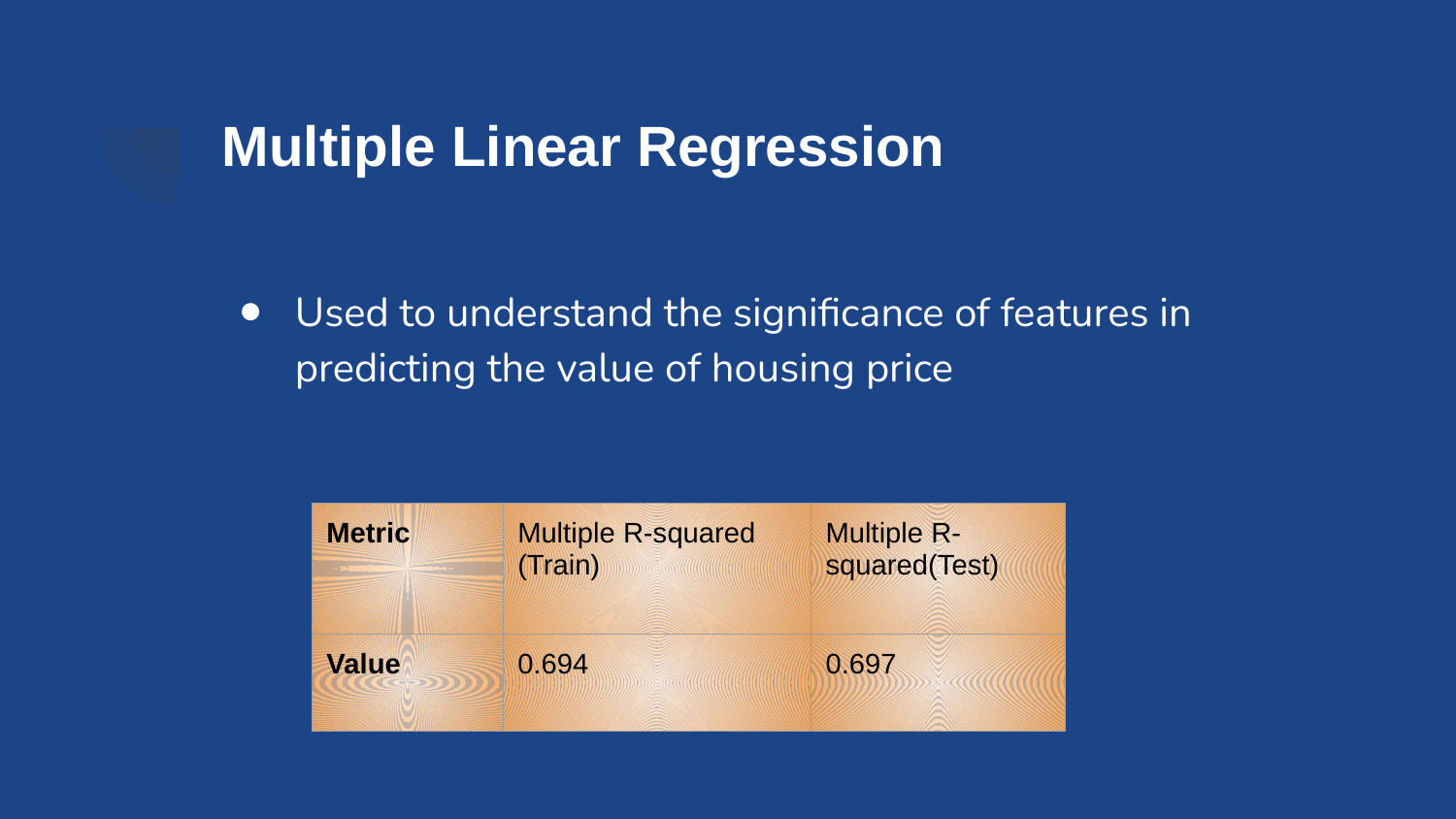

# Multiple Linear Regression
Used to understand the significance of features in predicting the value of housing price
| Metric | Multiple R-squared (Train) | Multiple R-squared(Test) |
| --- | --- | --- |
| Value | 0.694 | 0.697 |